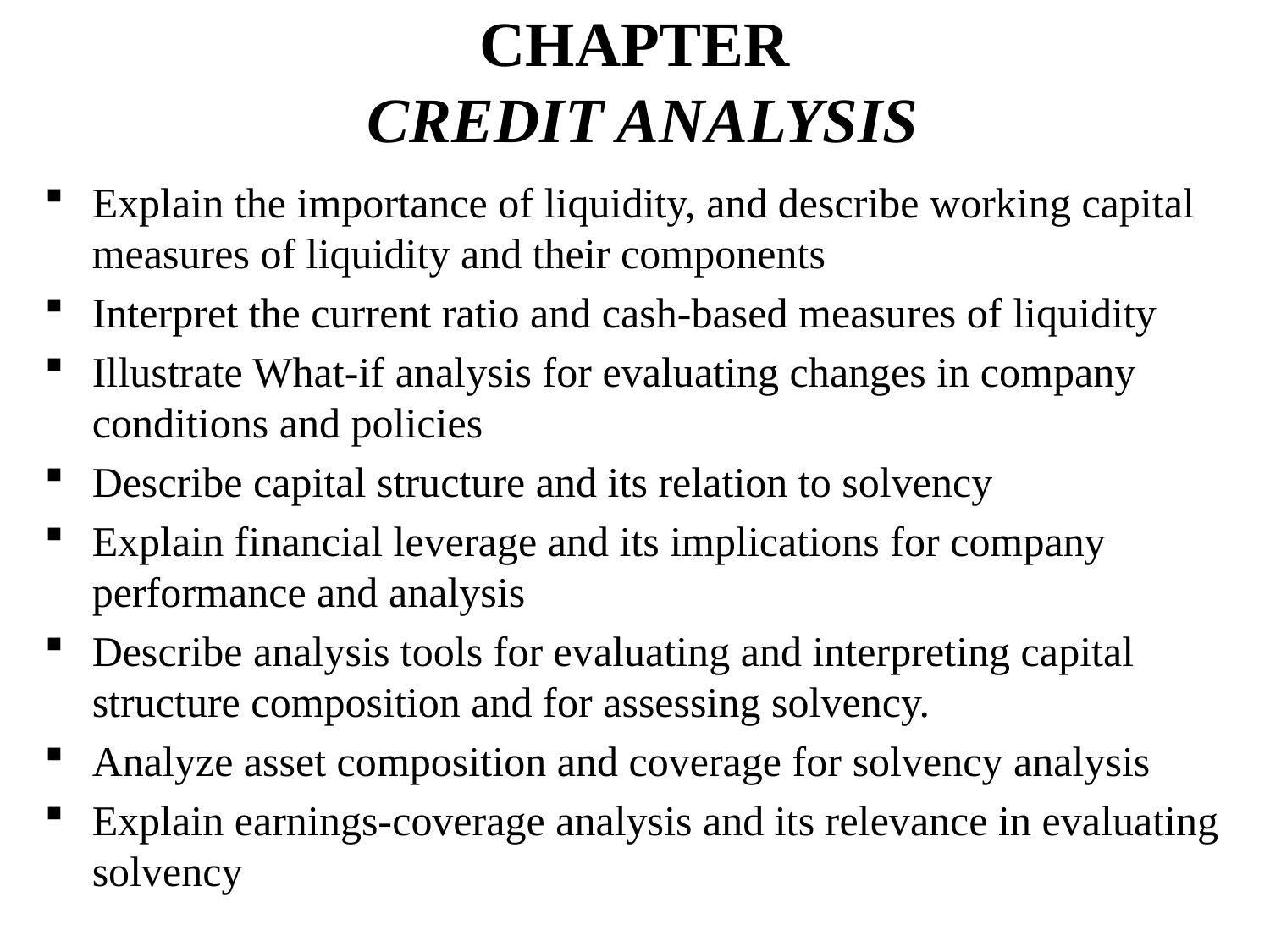

# CHAPTER CREDIT ANALYSIS
Explain the importance of liquidity, and describe working capital measures of liquidity and their components
Interpret the current ratio and cash-based measures of liquidity
Illustrate What-if analysis for evaluating changes in company conditions and policies
Describe capital structure and its relation to solvency
Explain financial leverage and its implications for company performance and analysis
Describe analysis tools for evaluating and interpreting capital structure composition and for assessing solvency.
Analyze asset composition and coverage for solvency analysis
Explain earnings-coverage analysis and its relevance in evaluating solvency